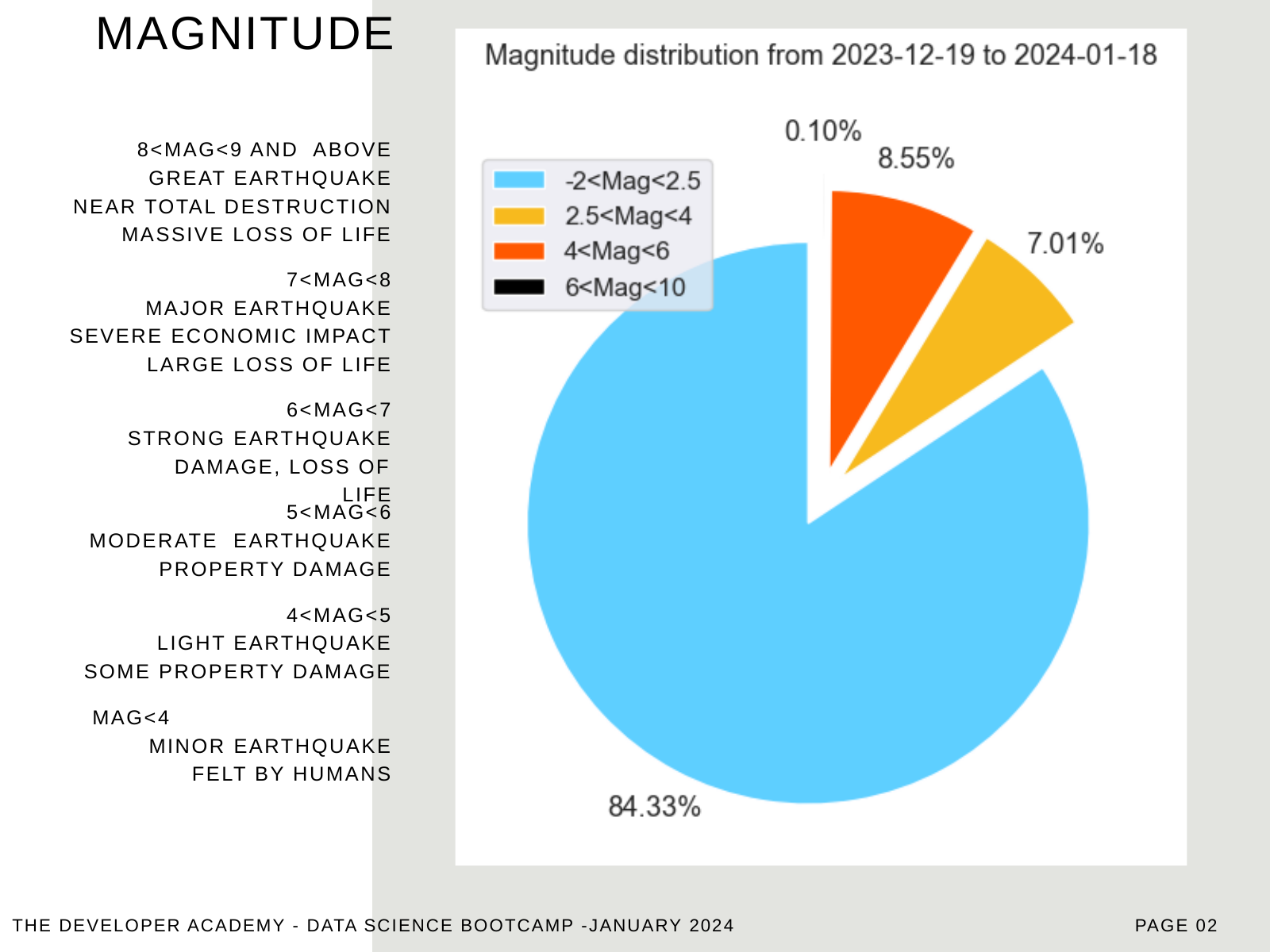

THE DEVELOPER ACADEMY - DATA SCIENCE BOOTCAMP -JANUARY 2024
PAGE 02
MAGNITUDE
8<MAG<9 AND  ABOVE
GREAT EARTHQUAKE
NEAR TOTAL DESTRUCTION
MASSIVE LOSS OF LIFE
7<MAG<8
MAJOR EARTHQUAKE
SEVERE ECONOMIC IMPACT
LARGE LOSS OF LIFE
6<MAG<7
STRONG EARTHQUAKE
DAMAGE, LOSS OF LIFE
5<MAG<6
MODERATE  EARTHQUAKE
PROPERTY DAMAGE
4<MAG<5
  LIGHT EARTHQUAKE
SOME PROPERTY DAMAGE
MAG<4                              MINOR EARTHQUAKE
FELT BY HUMANS